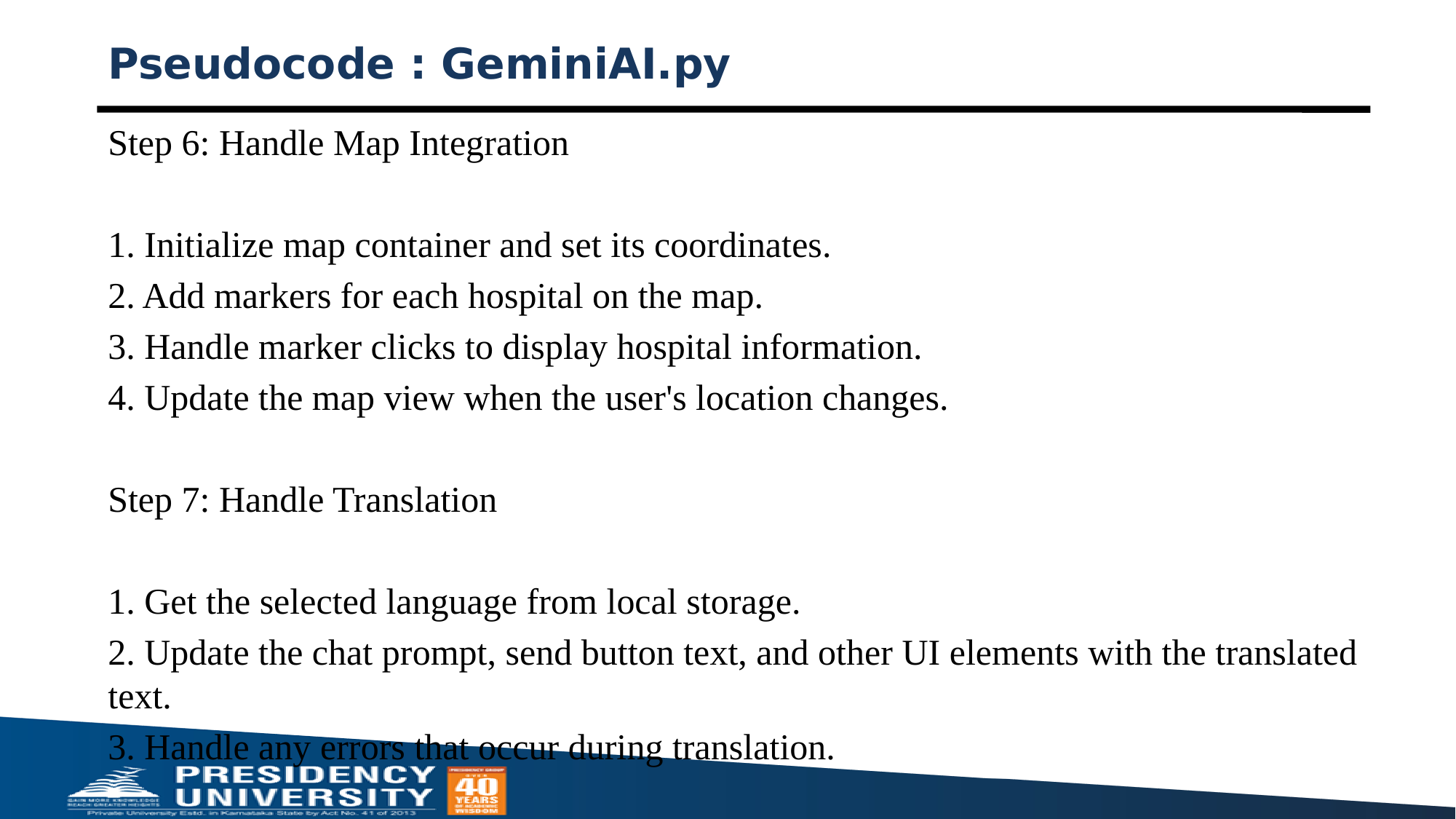

# Pseudocode : GeminiAI.py
Step 6: Handle Map Integration

1. Initialize map container and set its coordinates.
2. Add markers for each hospital on the map.
3. Handle marker clicks to display hospital information.
4. Update the map view when the user's location changes.

Step 7: Handle Translation

1. Get the selected language from local storage.
2. Update the chat prompt, send button text, and other UI elements with the translated text.
3. Handle any errors that occur during translation.